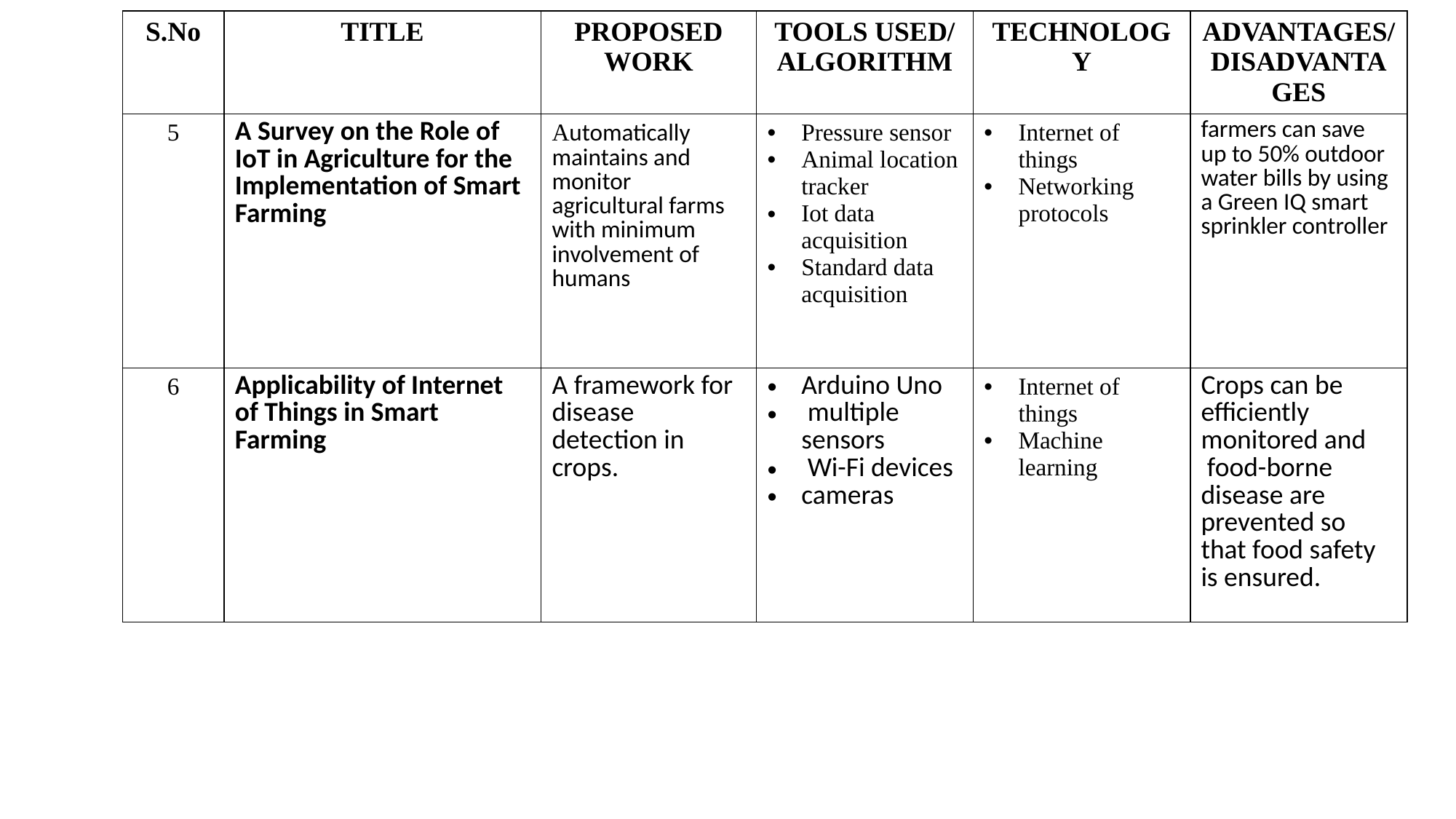

| S.No | TITLE | PROPOSED WORK | TOOLS USED/ ALGORITHM | TECHNOLOGY | ADVANTAGES/ DISADVANTAGES |
| --- | --- | --- | --- | --- | --- |
| 5 | A Survey on the Role of IoT in Agriculture for the Implementation of Smart Farming | Automatically maintains and monitor agricultural farms with minimum involvement of humans | Pressure sensor Animal location tracker Iot data acquisition Standard data acquisition | Internet of things Networking protocols | farmers can save up to 50% outdoor water bills by using a Green IQ smart sprinkler controller |
| 6 | Applicability of Internet of Things in Smart Farming | A framework for disease detection in crops. | Arduino Uno multiple sensors Wi-Fi devices cameras | Internet of things Machine learning | Crops can be efficiently monitored and  food-borne disease are prevented so that food safety is ensured. |